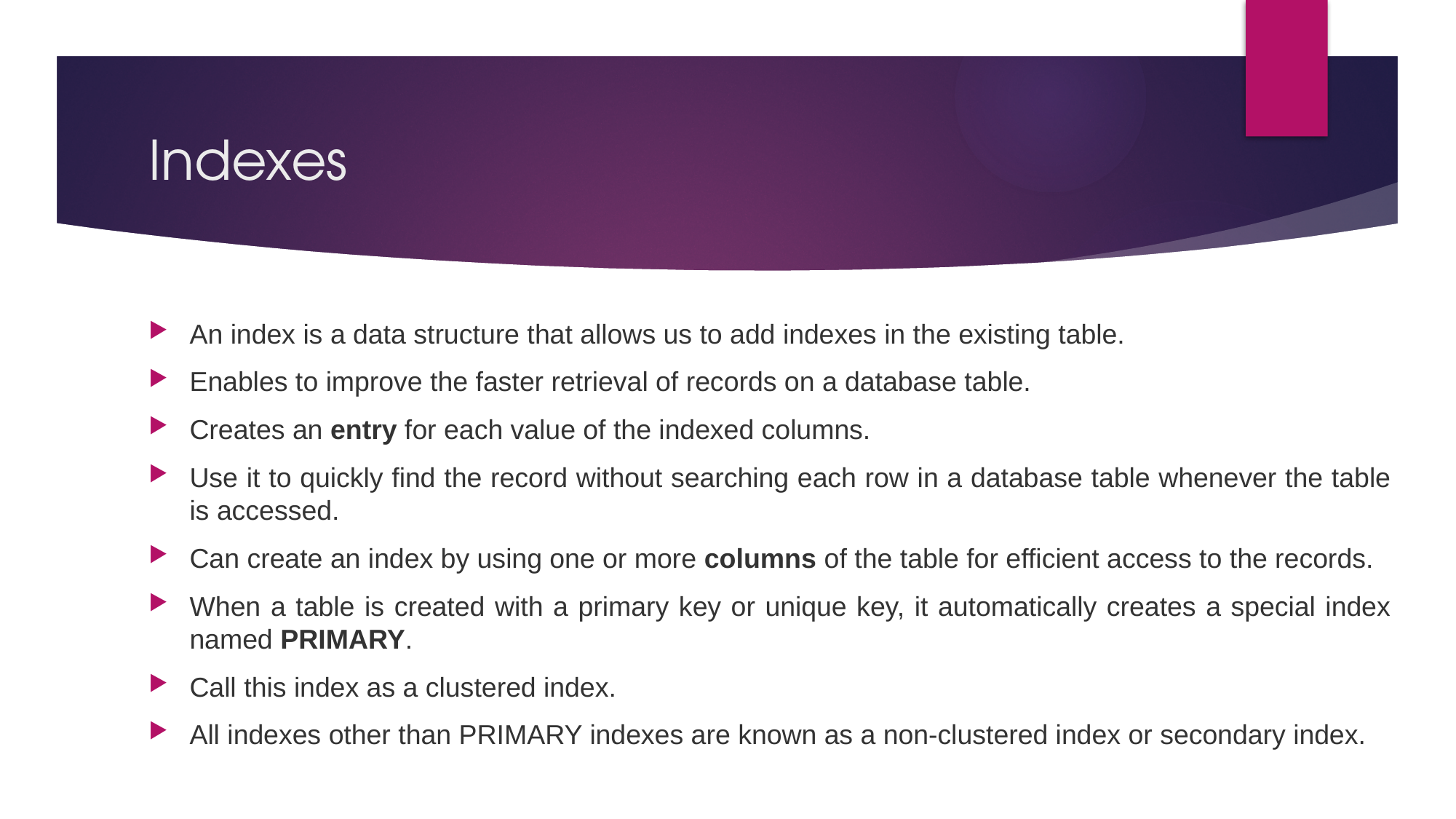

# Indexes
An index is a data structure that allows us to add indexes in the existing table.
Enables to improve the faster retrieval of records on a database table.
Creates an entry for each value of the indexed columns.
Use it to quickly find the record without searching each row in a database table whenever the table is accessed.
Can create an index by using one or more columns of the table for efficient access to the records.
When a table is created with a primary key or unique key, it automatically creates a special index named PRIMARY.
Call this index as a clustered index.
All indexes other than PRIMARY indexes are known as a non-clustered index or secondary index.